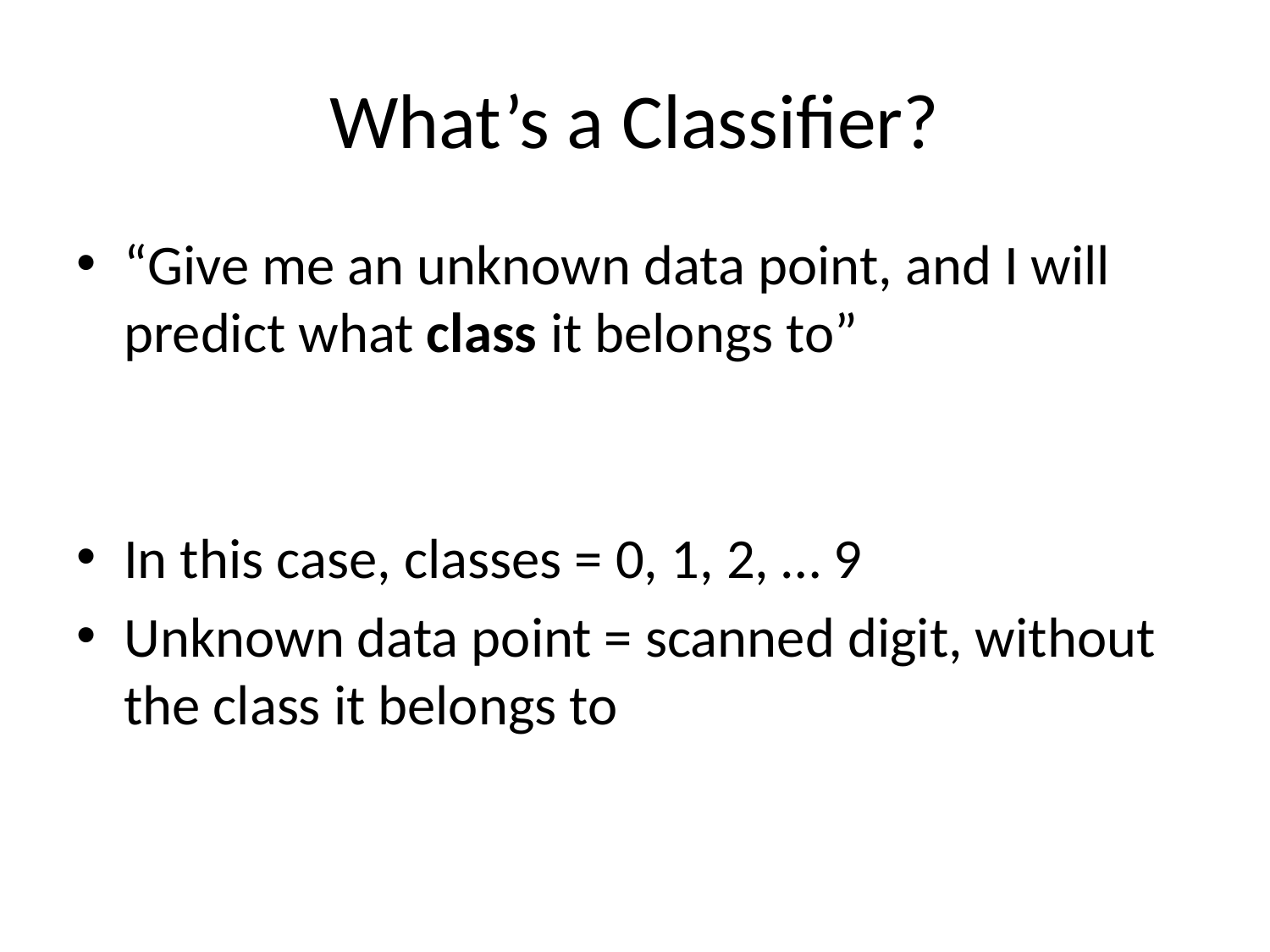

# What’s a Classifier?
“Give me an unknown data point, and I will predict what class it belongs to”

In this case, classes = 0, 1, 2, … 9
Unknown data point = scanned digit, without the class it belongs to